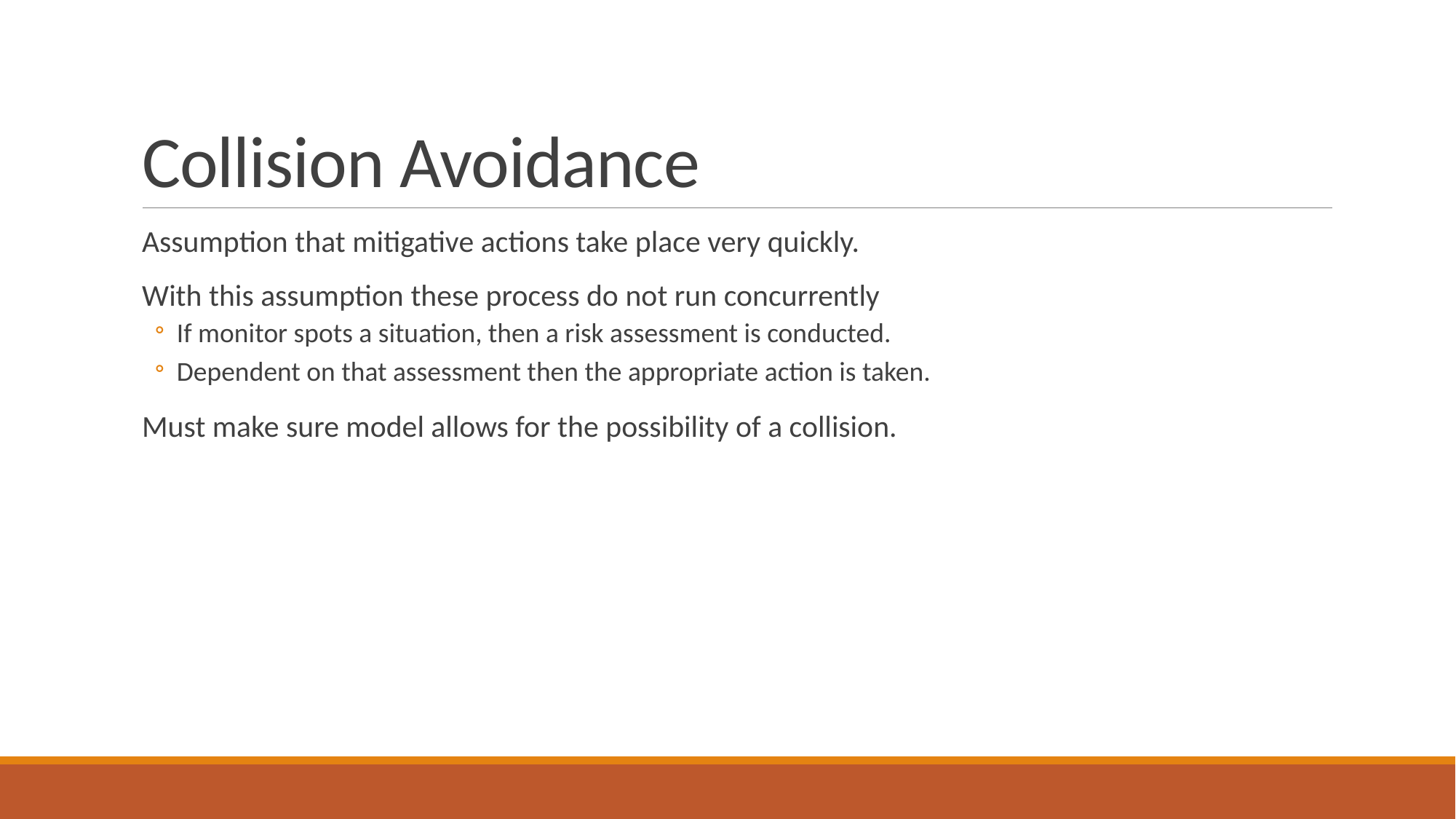

# Collision Avoidance
Assumption that mitigative actions take place very quickly.
With this assumption these process do not run concurrently
If monitor spots a situation, then a risk assessment is conducted.
Dependent on that assessment then the appropriate action is taken.
Must make sure model allows for the possibility of a collision.